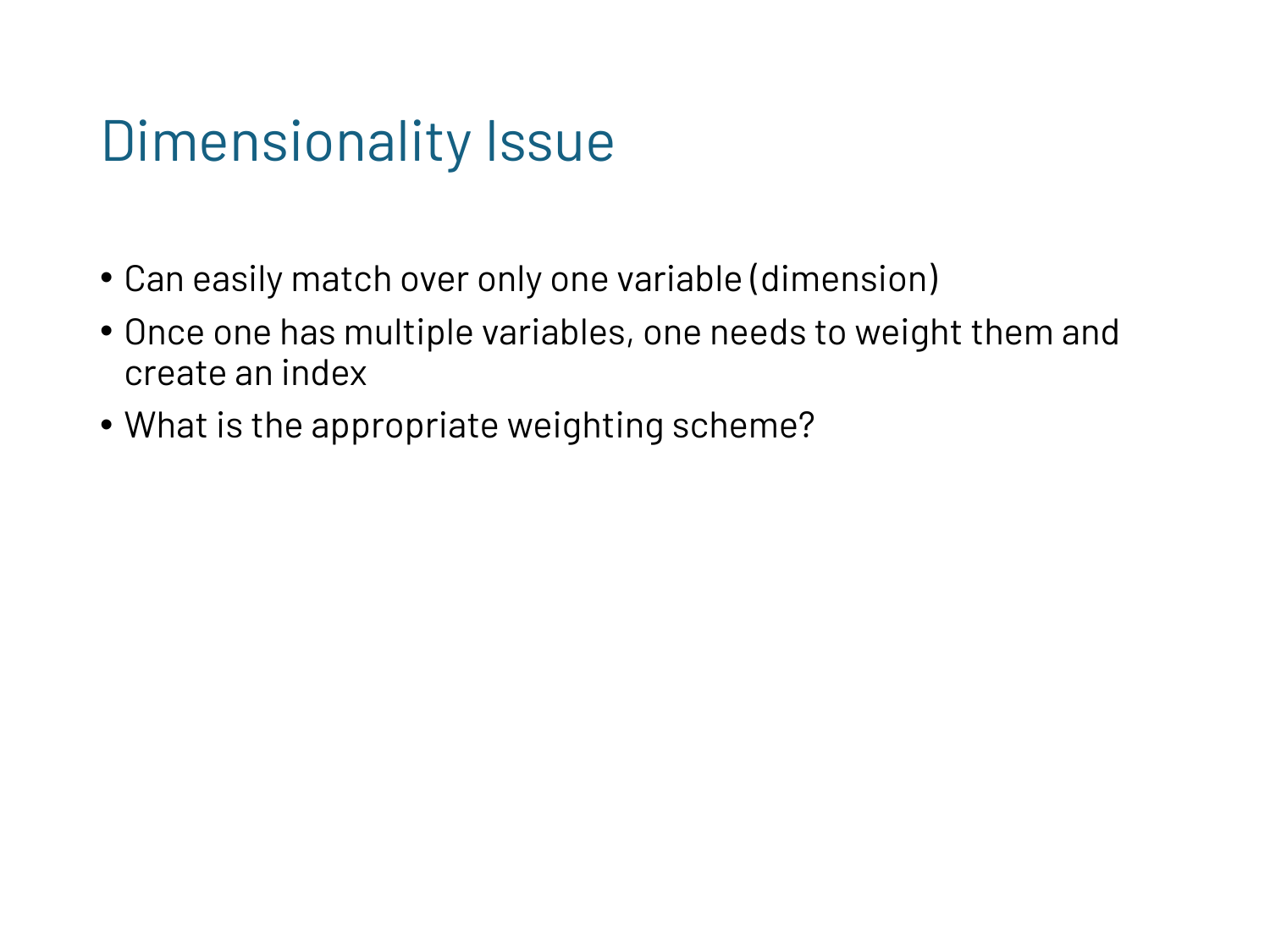

# Dimensionality Issue
Can easily match over only one variable (dimension)
Once one has multiple variables, one needs to weight them and create an index
What is the appropriate weighting scheme?